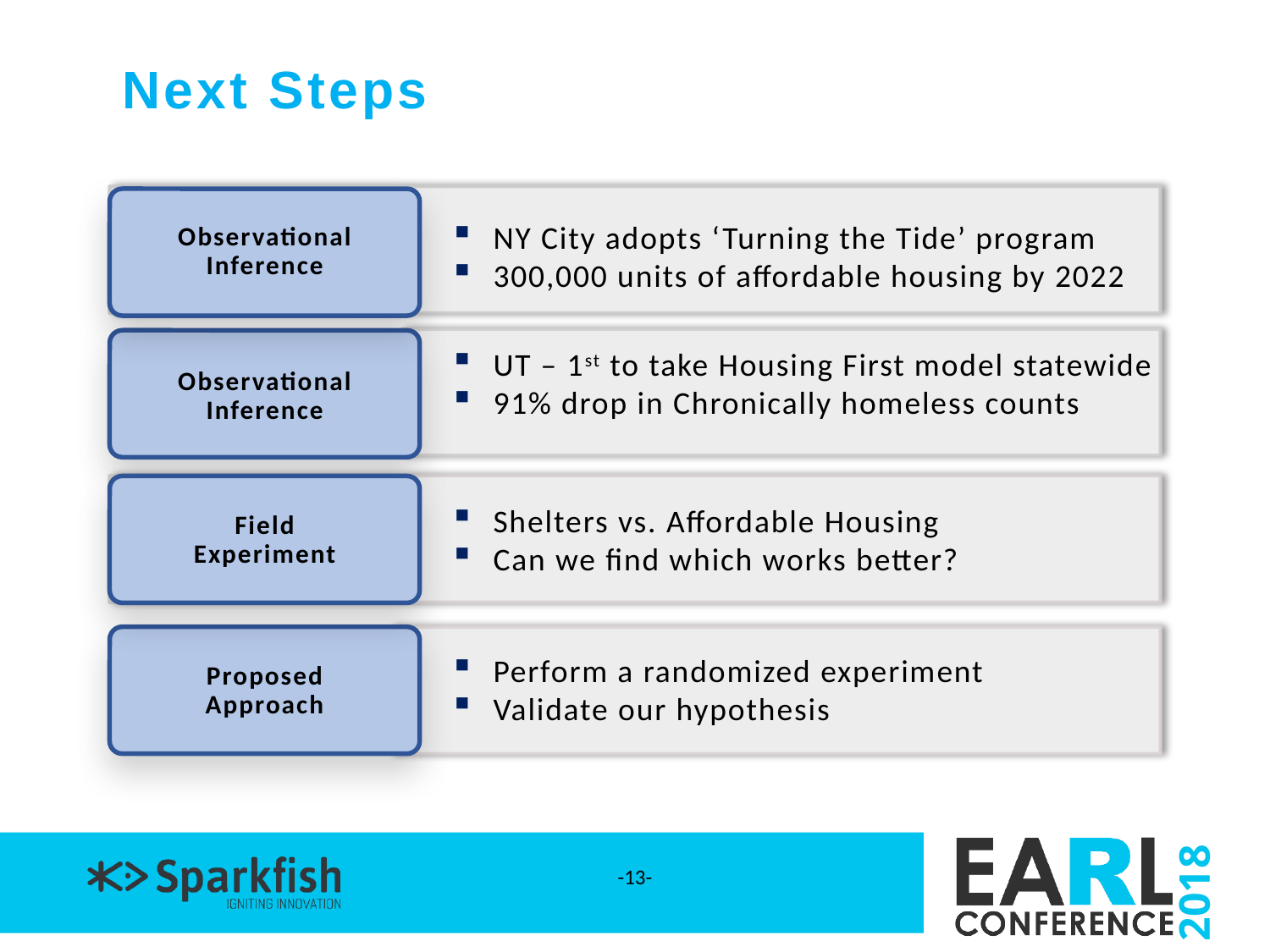

Next Steps

NY City adopts ‘Turning the Tide’ program
300,000 units of affordable housing by 2022

UT – 1st to take Housing First model statewide
91% drop in Chronically homeless counts
Observational
Inference
Shelters vs. Affordable Housing
Can we find which works better?

Proposed
Approach
Perform a randomized experiment
Validate our hypothesis

Observational
Inference

Field
Experiment
-13-